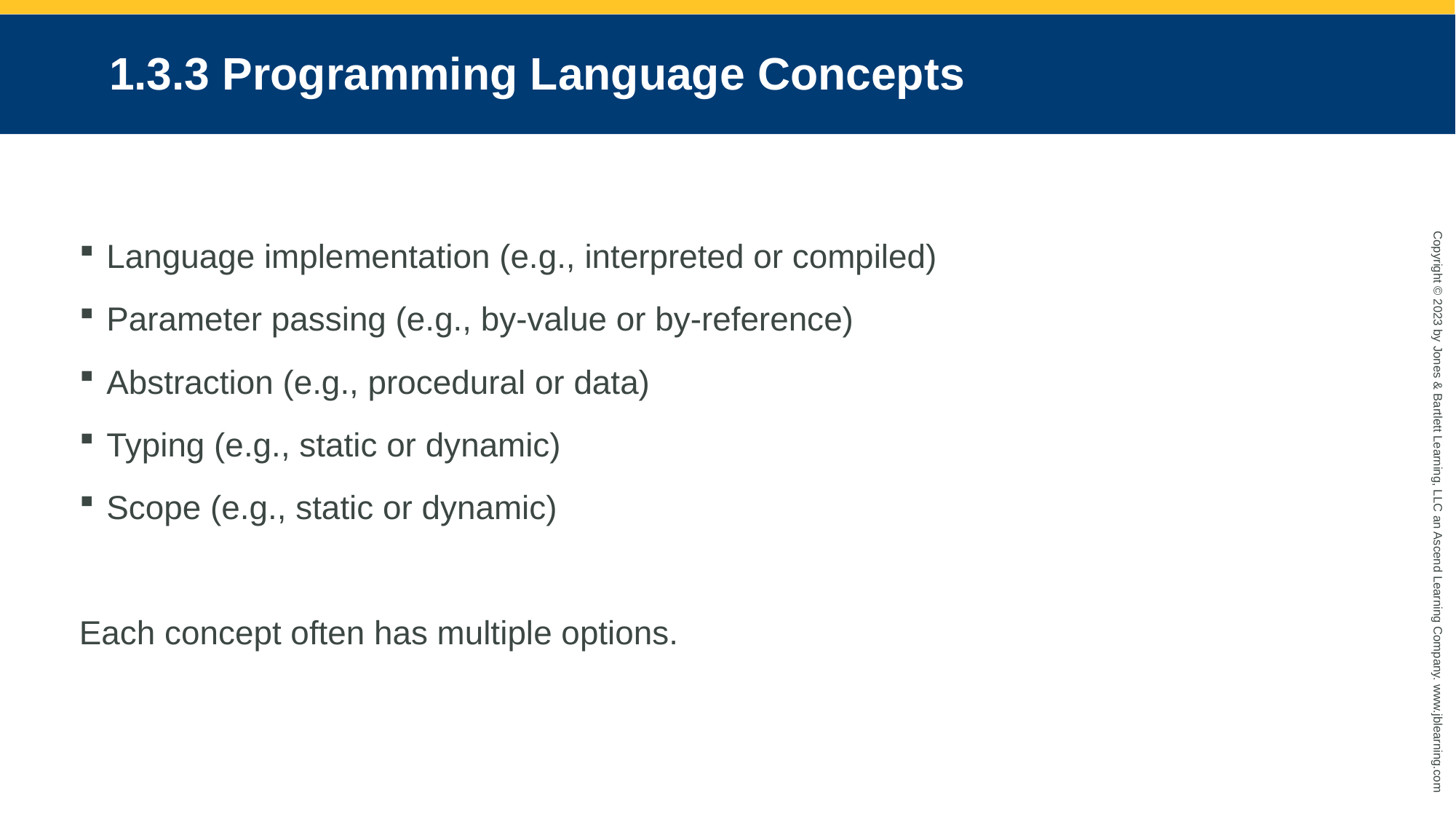

# 1.3.3 Programming Language Concepts
Language implementation (e.g., interpreted or compiled)
Parameter passing (e.g., by-value or by-reference)
Abstraction (e.g., procedural or data)
Typing (e.g., static or dynamic)
Scope (e.g., static or dynamic)

Each concept often has multiple options.